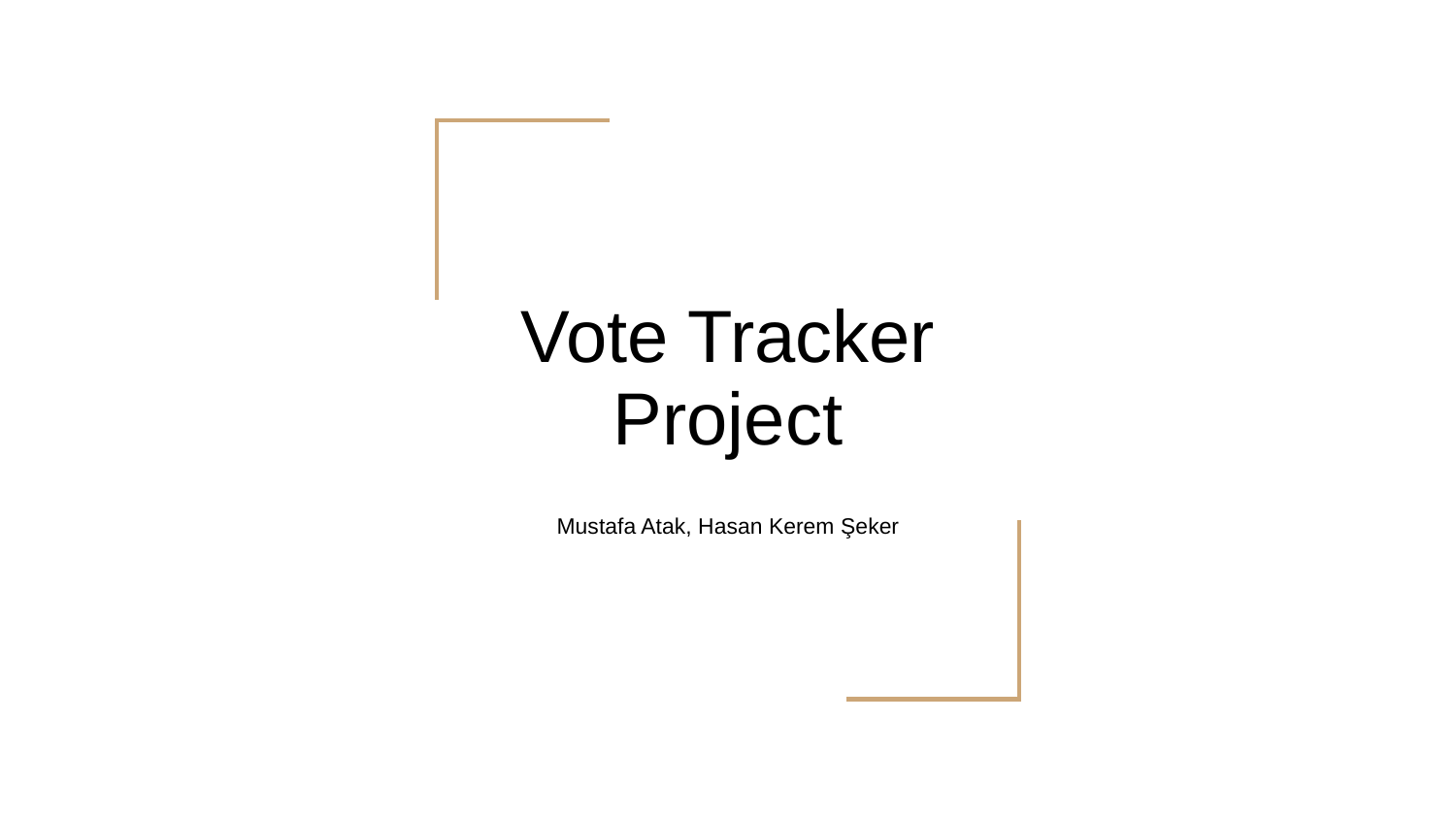

# Vote Tracker Project
Mustafa Atak, Hasan Kerem Şeker